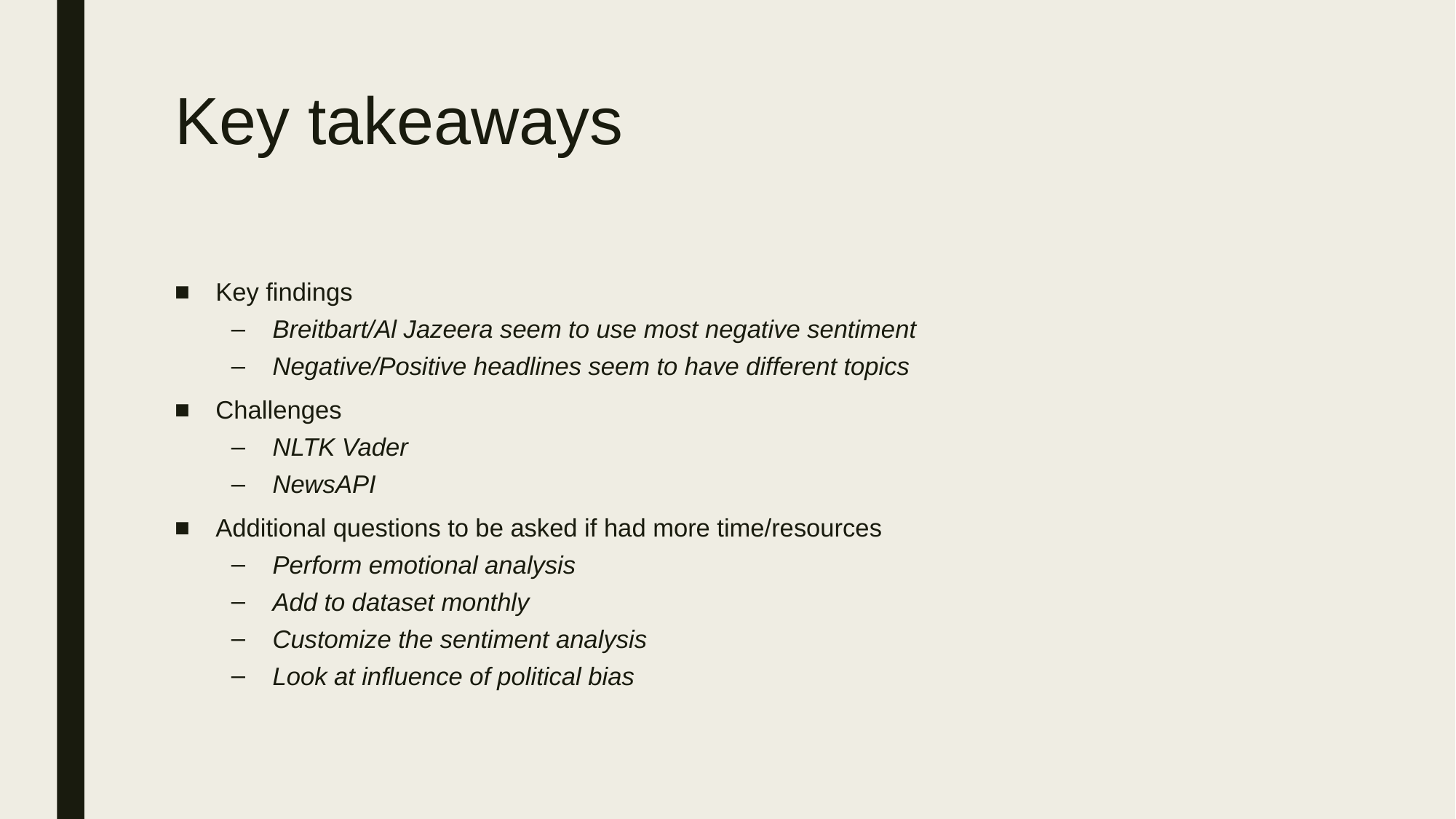

# Key takeaways
Key findings
Breitbart/Al Jazeera seem to use most negative sentiment
Negative/Positive headlines seem to have different topics
Challenges
NLTK Vader
NewsAPI
Additional questions to be asked if had more time/resources
Perform emotional analysis
Add to dataset monthly
Customize the sentiment analysis
Look at influence of political bias